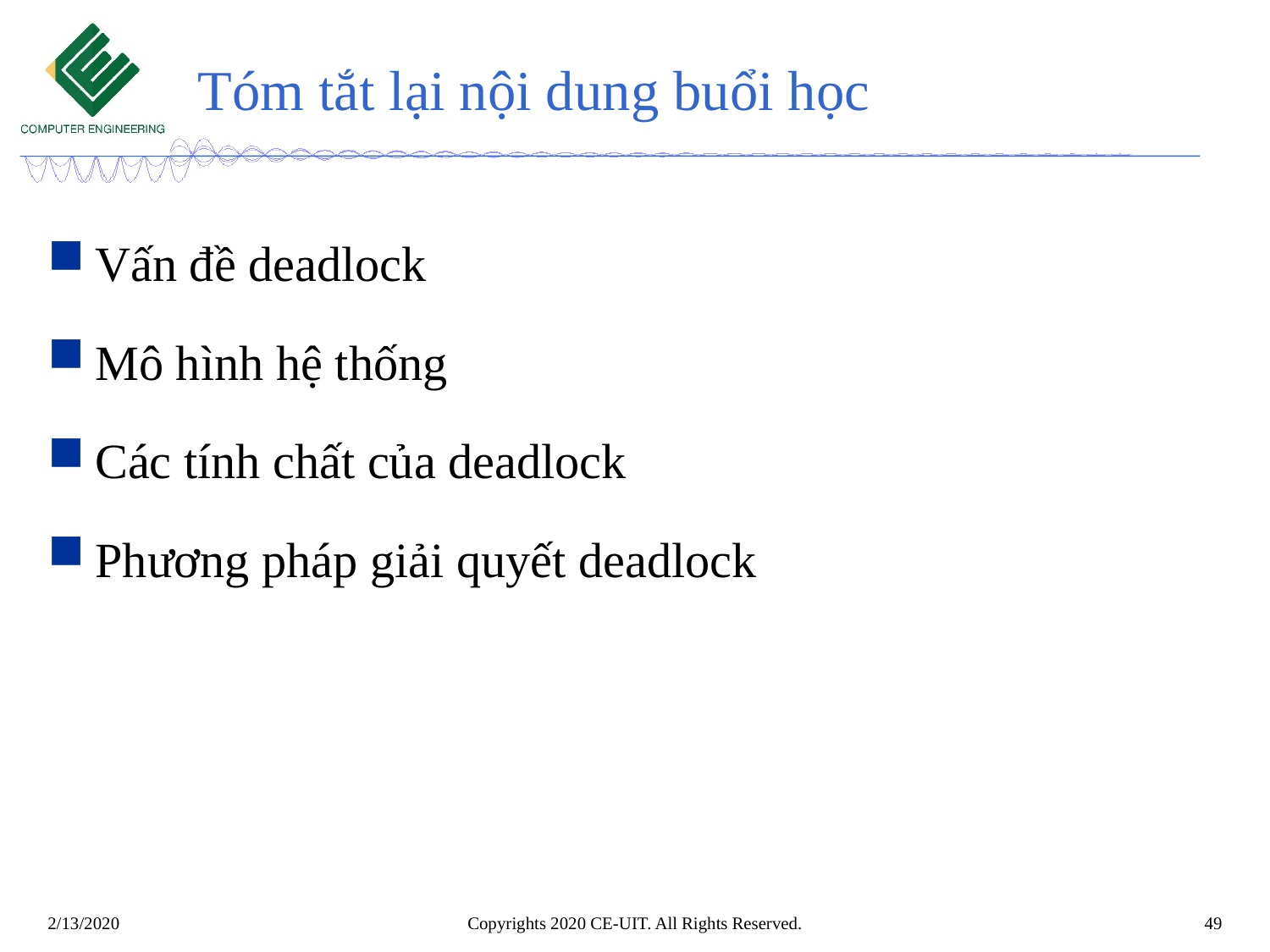

# Tóm tắt lại nội dung buổi học
Vấn đề deadlock
Mô hình hệ thống
Các tính chất của deadlock
Phương pháp giải quyết deadlock
Copyrights 2020 CE-UIT. All Rights Reserved.
49
2/13/2020